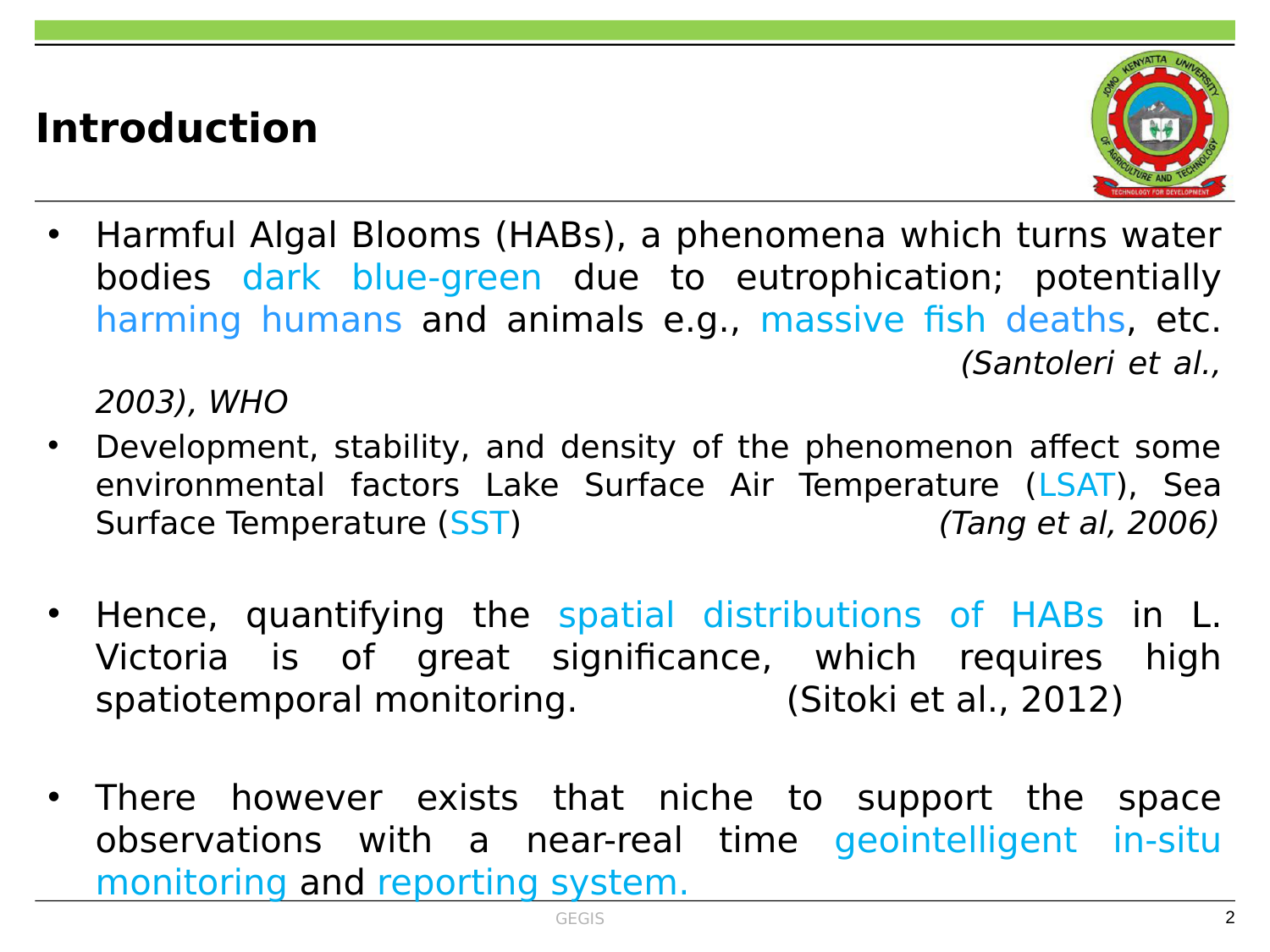

# Introduction
Harmful Algal Blooms (HABs), a phenomena which turns water bodies dark blue-green due to eutrophication; potentially harming humans and animals e.g., massive fish deaths, etc. 		        				     (Santoleri et al., 2003), WHO
Development, stability, and density of the phenomenon affect some environmental factors Lake Surface Air Temperature (LSAT), Sea Surface Temperature (SST) 			        (Tang et al, 2006)

Hence, quantifying the spatial distributions of HABs in L. Victoria is of great significance, which requires high spatiotemporal monitoring.		     (Sitoki et al., 2012)

There however exists that niche to support the space observations with a near-real time geointelligent in-situ monitoring and reporting system.